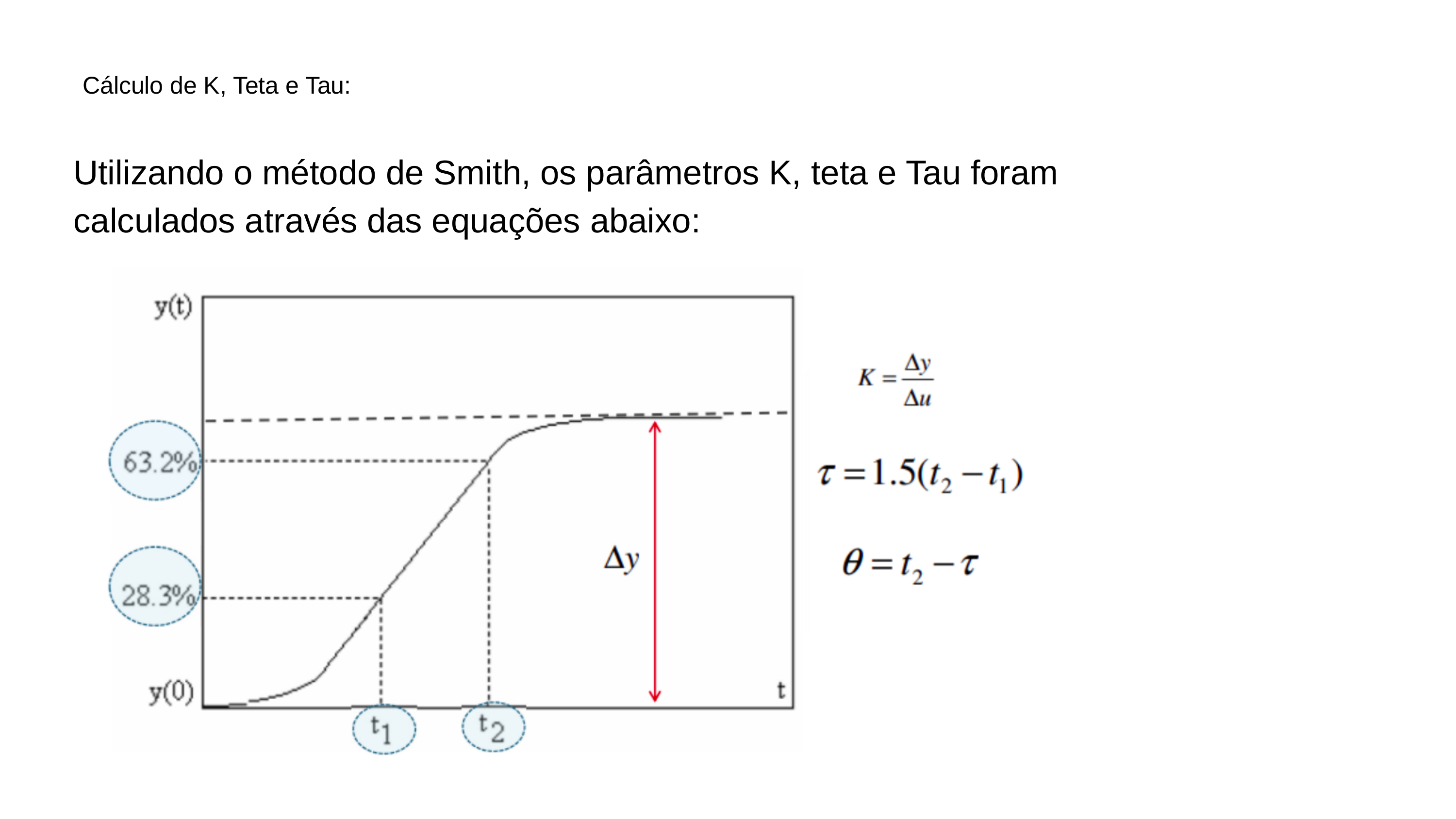

Cálculo de K, Teta e Tau:
Utilizando o método de Smith, os parâmetros K, teta e Tau foram calculados através das equações abaixo: